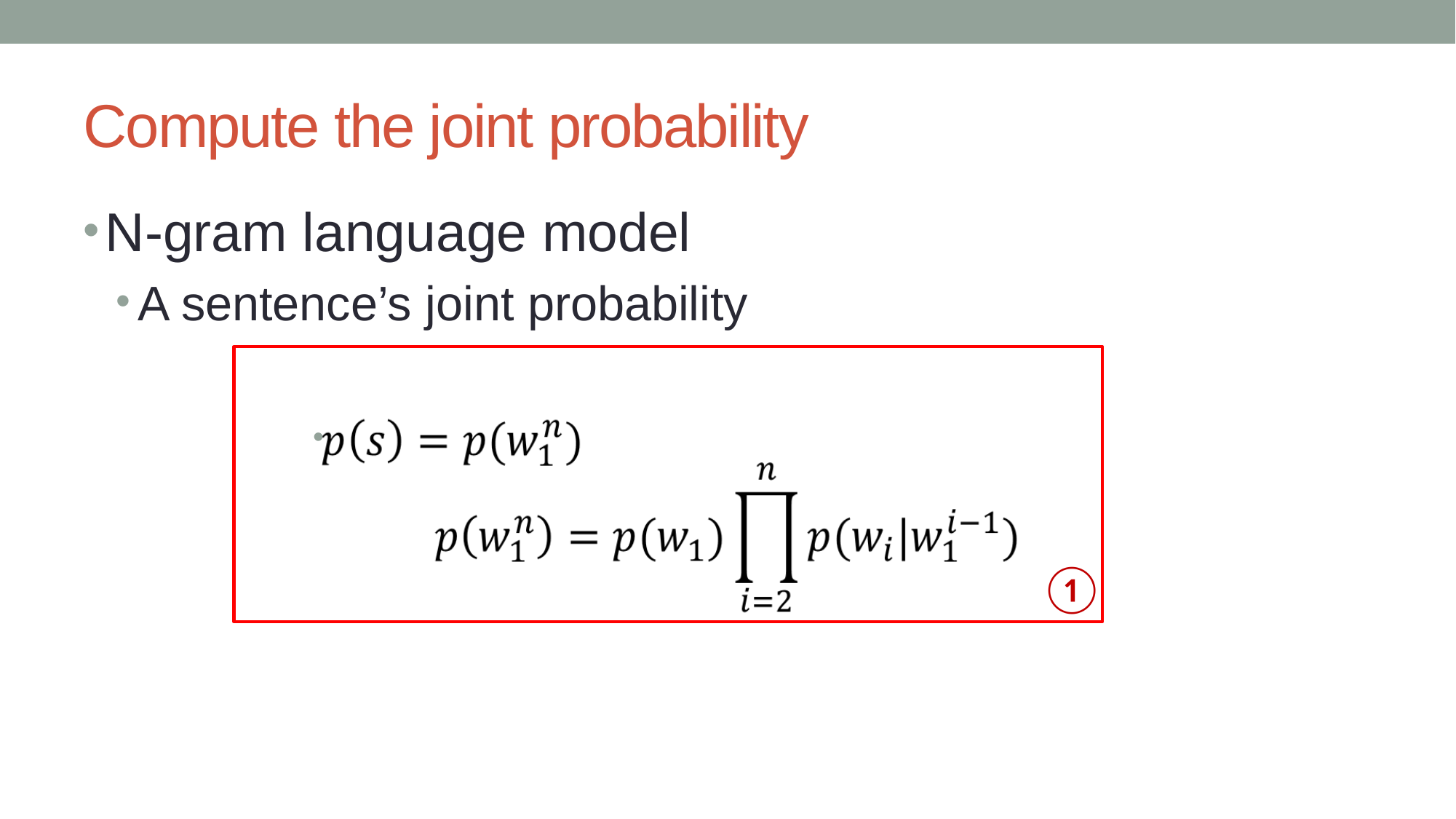

# Compute the joint probability
N-gram language model
A sentence’s joint probability

①